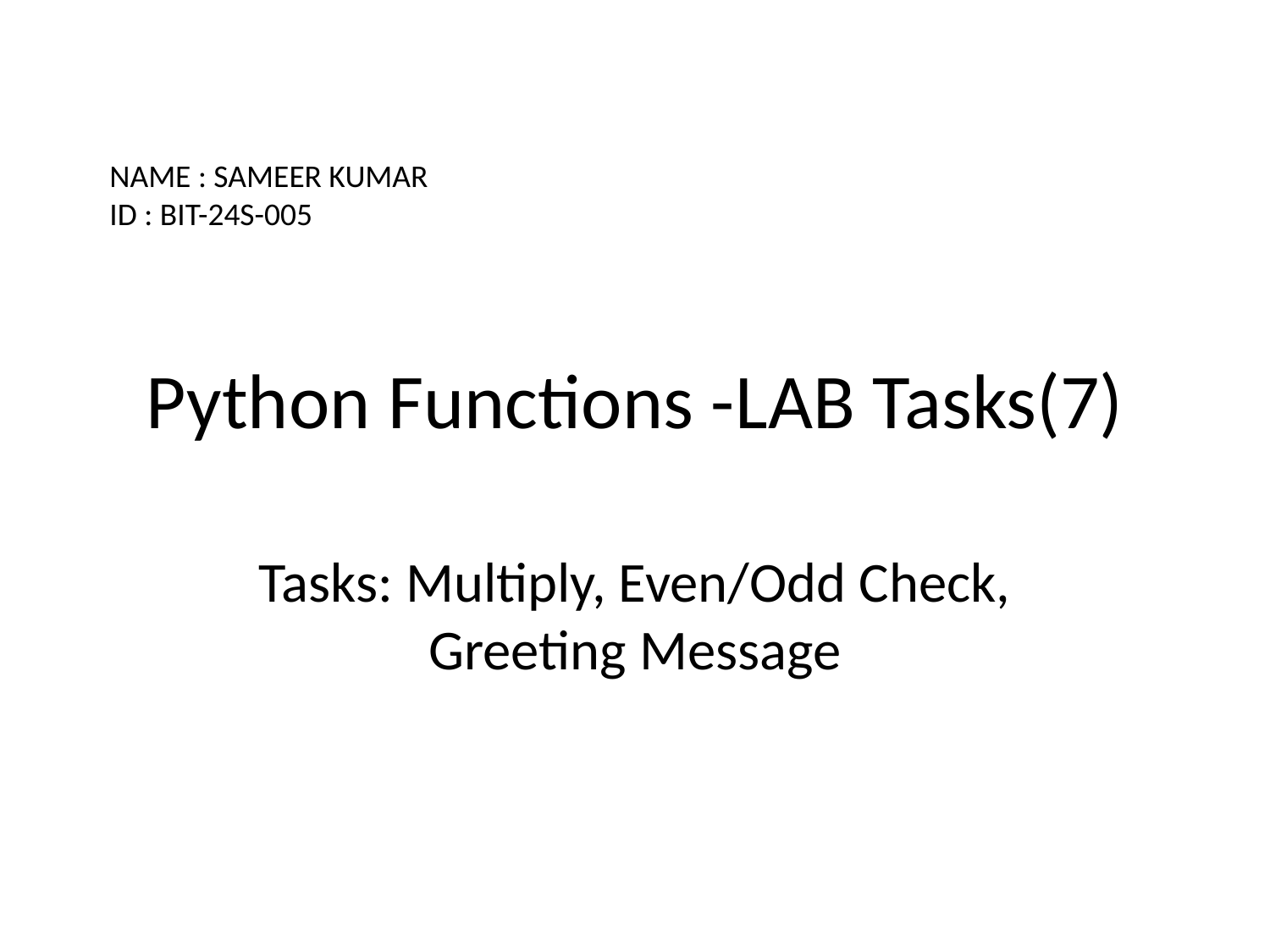

NAME : SAMEER KUMAR
ID : BIT-24S-005
# Python Functions -LAB Tasks(7)
Tasks: Multiply, Even/Odd Check, Greeting Message